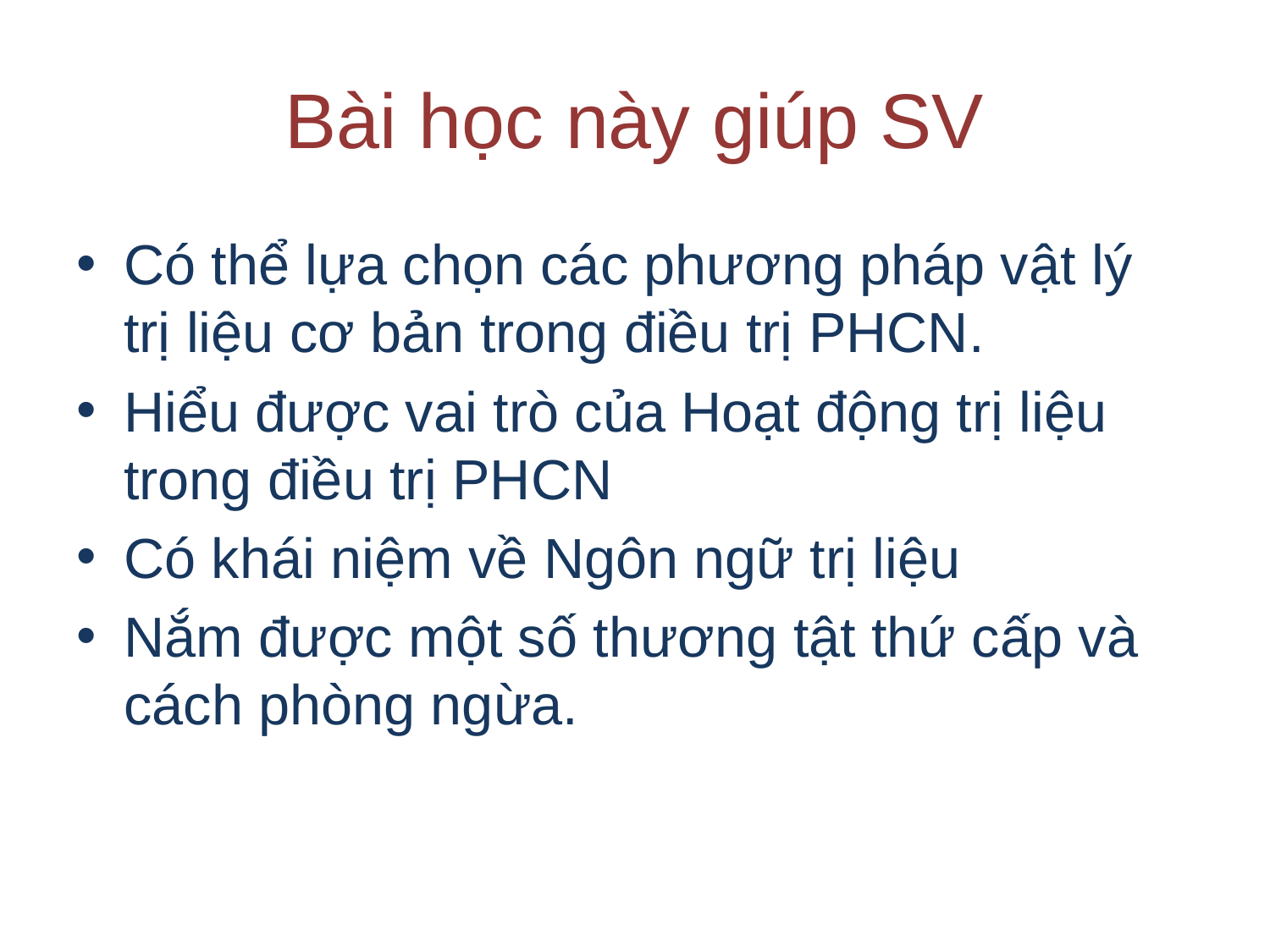

# Bài học này giúp SV
Có thể lựa chọn các phương pháp vật lý trị liệu cơ bản trong điều trị PHCN.
Hiểu được vai trò của Hoạt động trị liệu trong điều trị PHCN
Có khái niệm về Ngôn ngữ trị liệu
Nắm được một số thương tật thứ cấp và cách phòng ngừa.